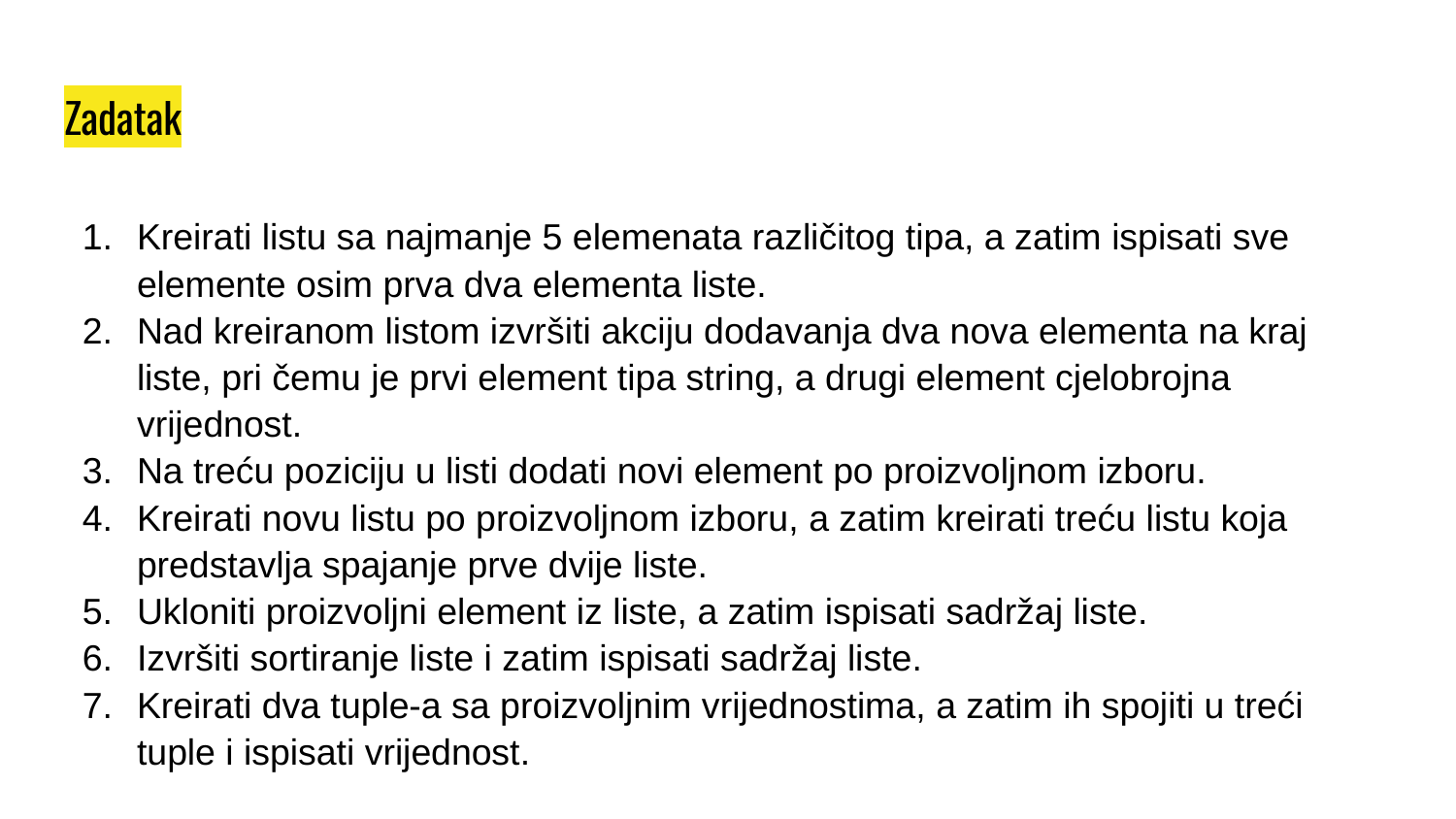

# Zadatak
Kreirati listu sa najmanje 5 elemenata različitog tipa, a zatim ispisati sve elemente osim prva dva elementa liste.
Nad kreiranom listom izvršiti akciju dodavanja dva nova elementa na kraj liste, pri čemu je prvi element tipa string, a drugi element cjelobrojna vrijednost.
Na treću poziciju u listi dodati novi element po proizvoljnom izboru.
Kreirati novu listu po proizvoljnom izboru, a zatim kreirati treću listu koja predstavlja spajanje prve dvije liste.
Ukloniti proizvoljni element iz liste, a zatim ispisati sadržaj liste.
Izvršiti sortiranje liste i zatim ispisati sadržaj liste.
Kreirati dva tuple-a sa proizvoljnim vrijednostima, a zatim ih spojiti u treći tuple i ispisati vrijednost.